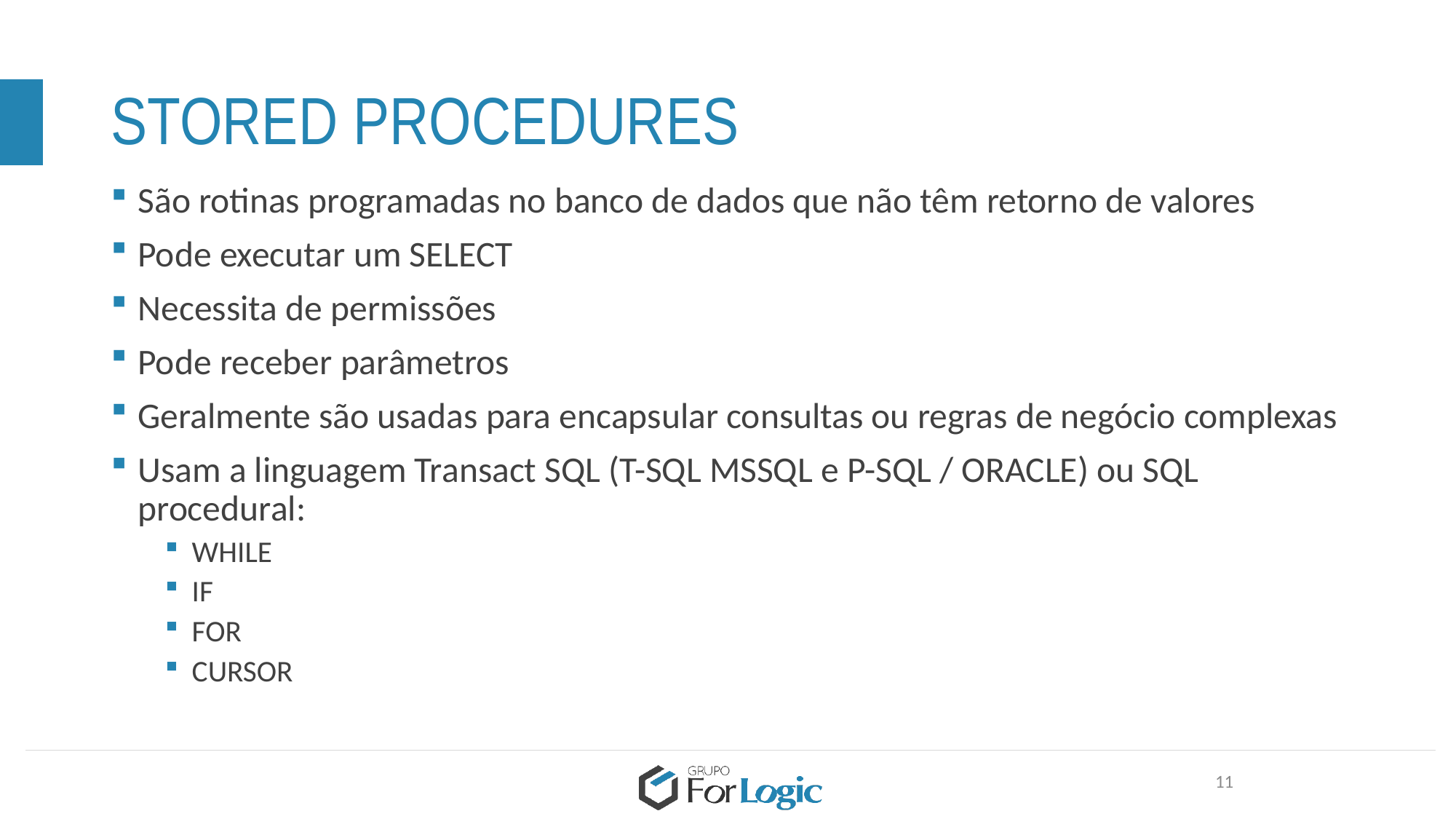

# STORED PROCEDURES
São rotinas programadas no banco de dados que não têm retorno de valores
Pode executar um SELECT
Necessita de permissões
Pode receber parâmetros
Geralmente são usadas para encapsular consultas ou regras de negócio complexas
Usam a linguagem Transact SQL (T-SQL MSSQL e P-SQL / ORACLE) ou SQL procedural:
WHILE
IF
FOR
CURSOR

11